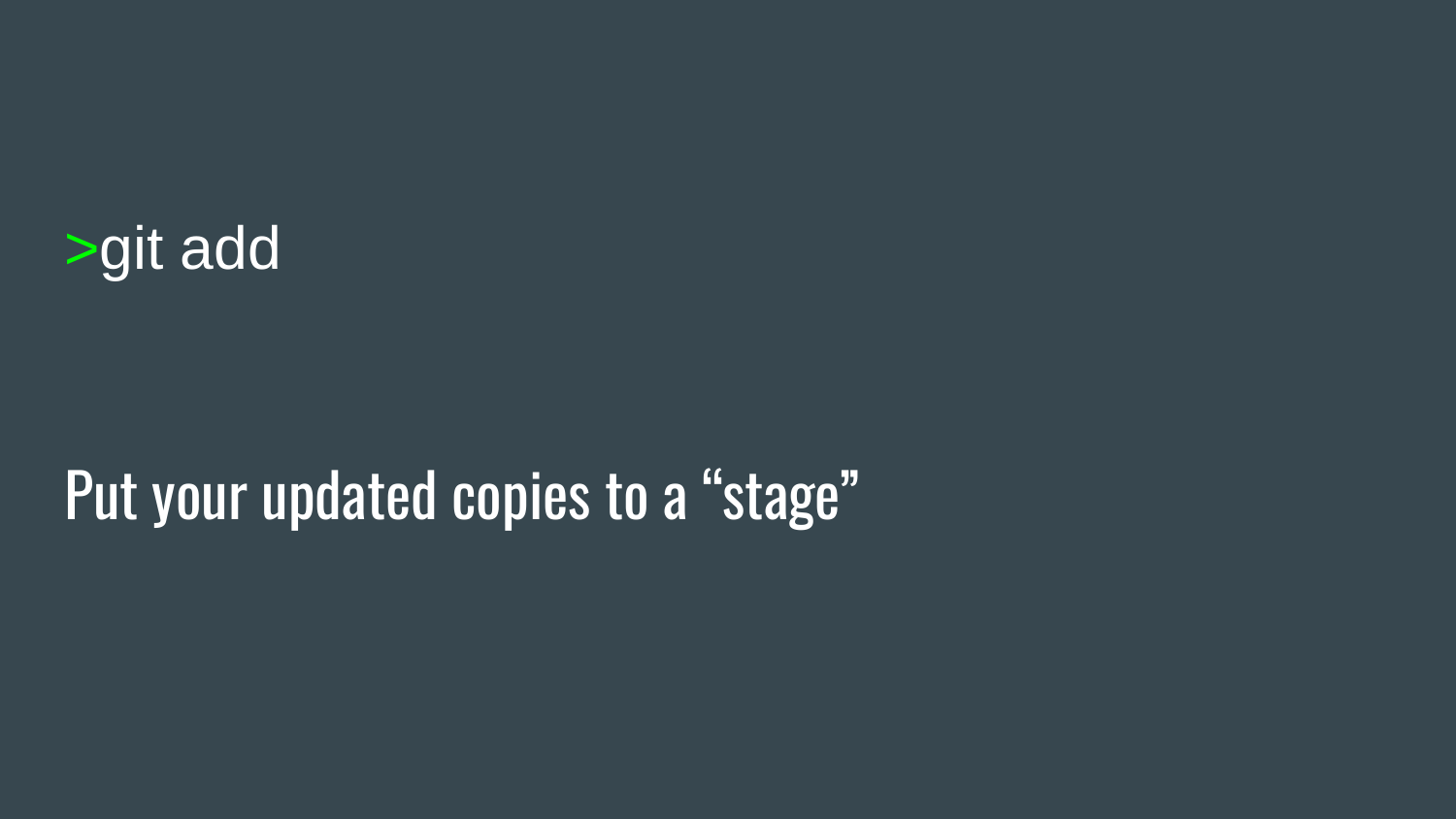

#
>git add

Put your updated copies to a “stage”